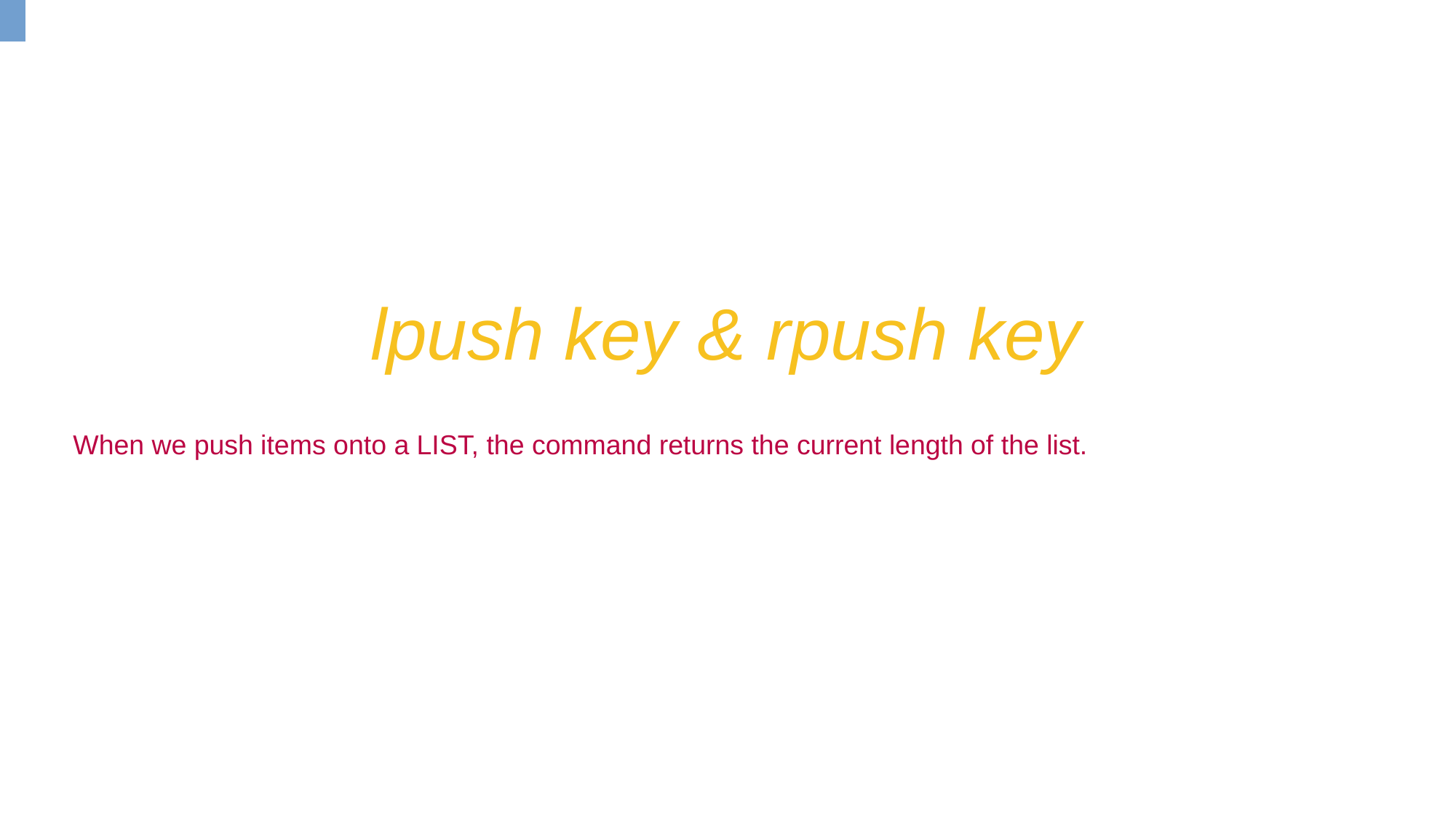

lpush key & rpush key
When we push items onto a LIST, the command returns the current length of the list.